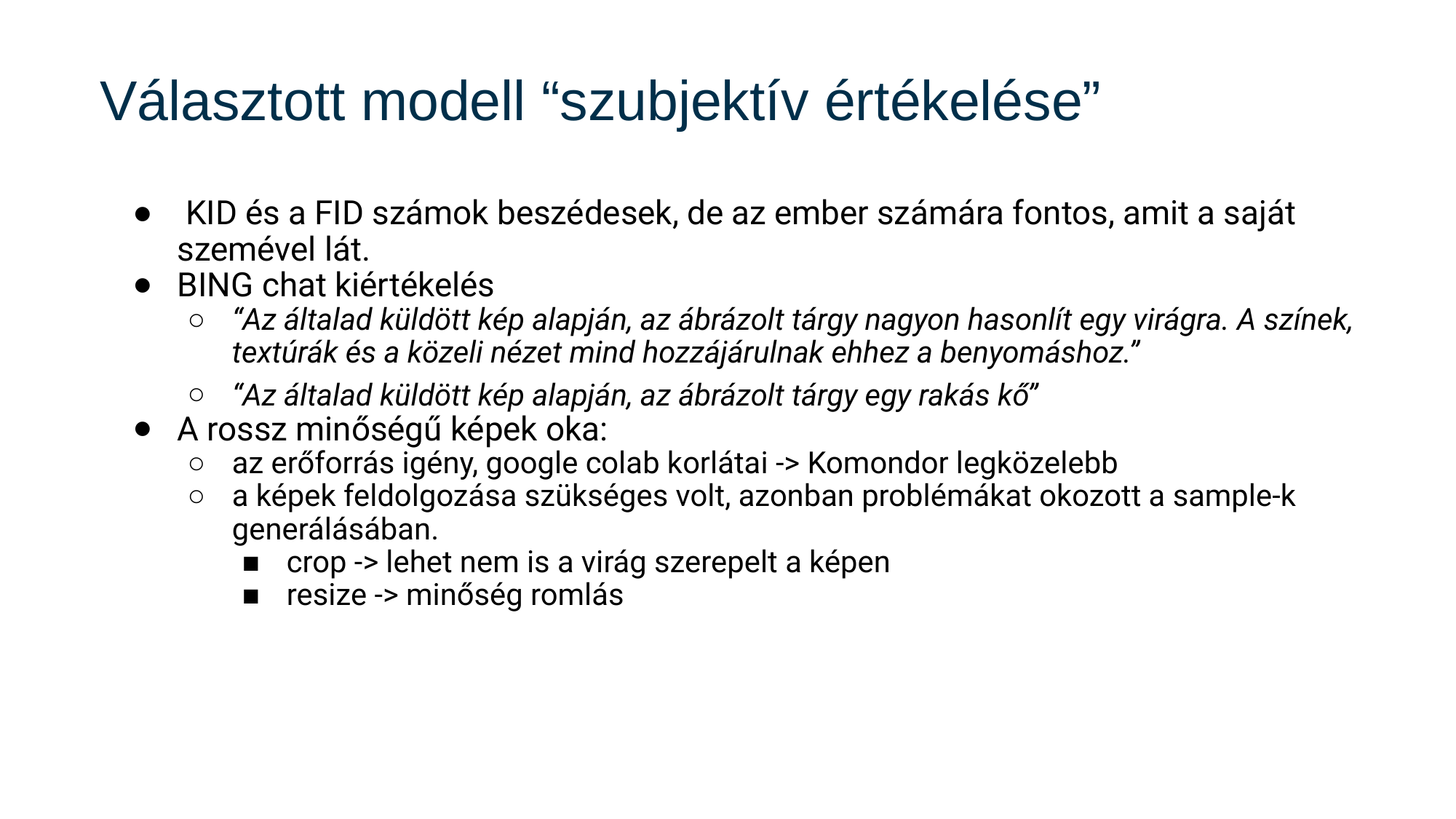

# Választott modell “szubjektív értékelése”
 KID és a FID számok beszédesek, de az ember számára fontos, amit a saját szemével lát.
BING chat kiértékelés
“Az általad küldött kép alapján, az ábrázolt tárgy nagyon hasonlít egy virágra. A színek, textúrák és a közeli nézet mind hozzájárulnak ehhez a benyomáshoz.”
“Az általad küldött kép alapján, az ábrázolt tárgy egy rakás kő”
A rossz minőségű képek oka:
az erőforrás igény, google colab korlátai -> Komondor legközelebb
a képek feldolgozása szükséges volt, azonban problémákat okozott a sample-k generálásában.
crop -> lehet nem is a virág szerepelt a képen
resize -> minőség romlás